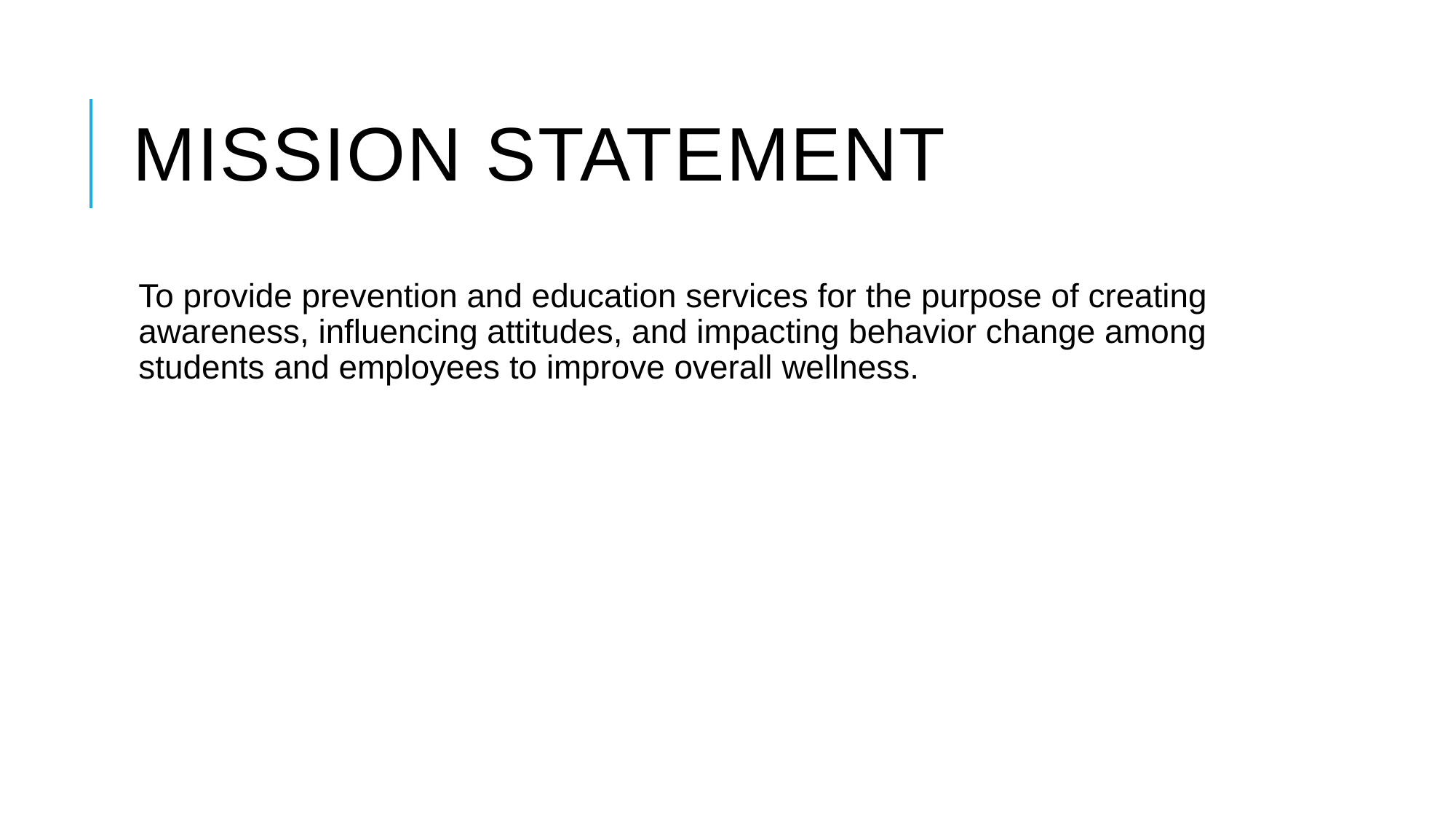

# MISSION STATEMENT
To provide prevention and education services for the purpose of creating awareness, influencing attitudes, and impacting behavior change among students and employees to improve overall wellness.